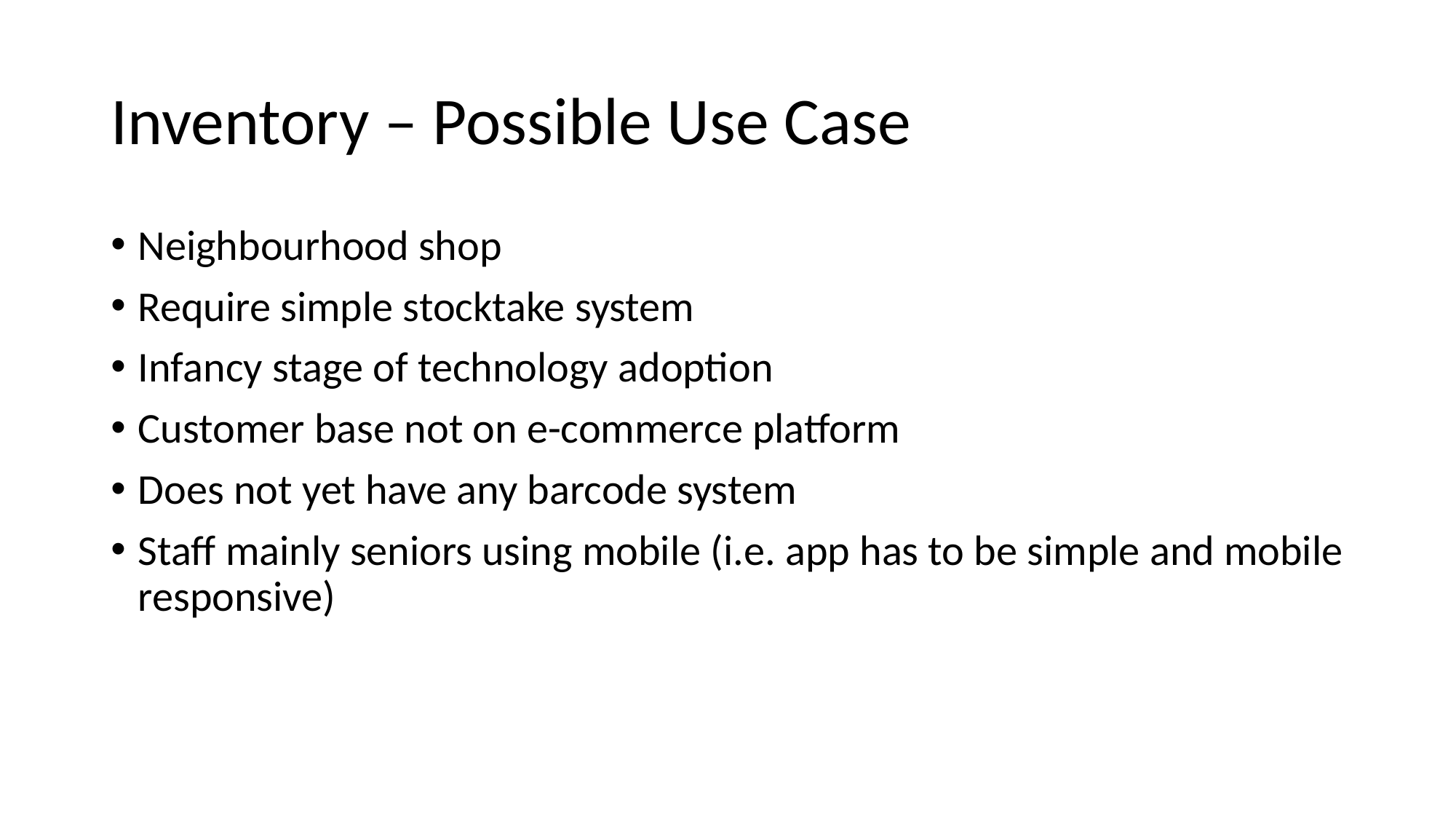

# Inventory – Possible Use Case
Neighbourhood shop
Require simple stocktake system
Infancy stage of technology adoption
Customer base not on e-commerce platform
Does not yet have any barcode system
Staff mainly seniors using mobile (i.e. app has to be simple and mobile responsive)